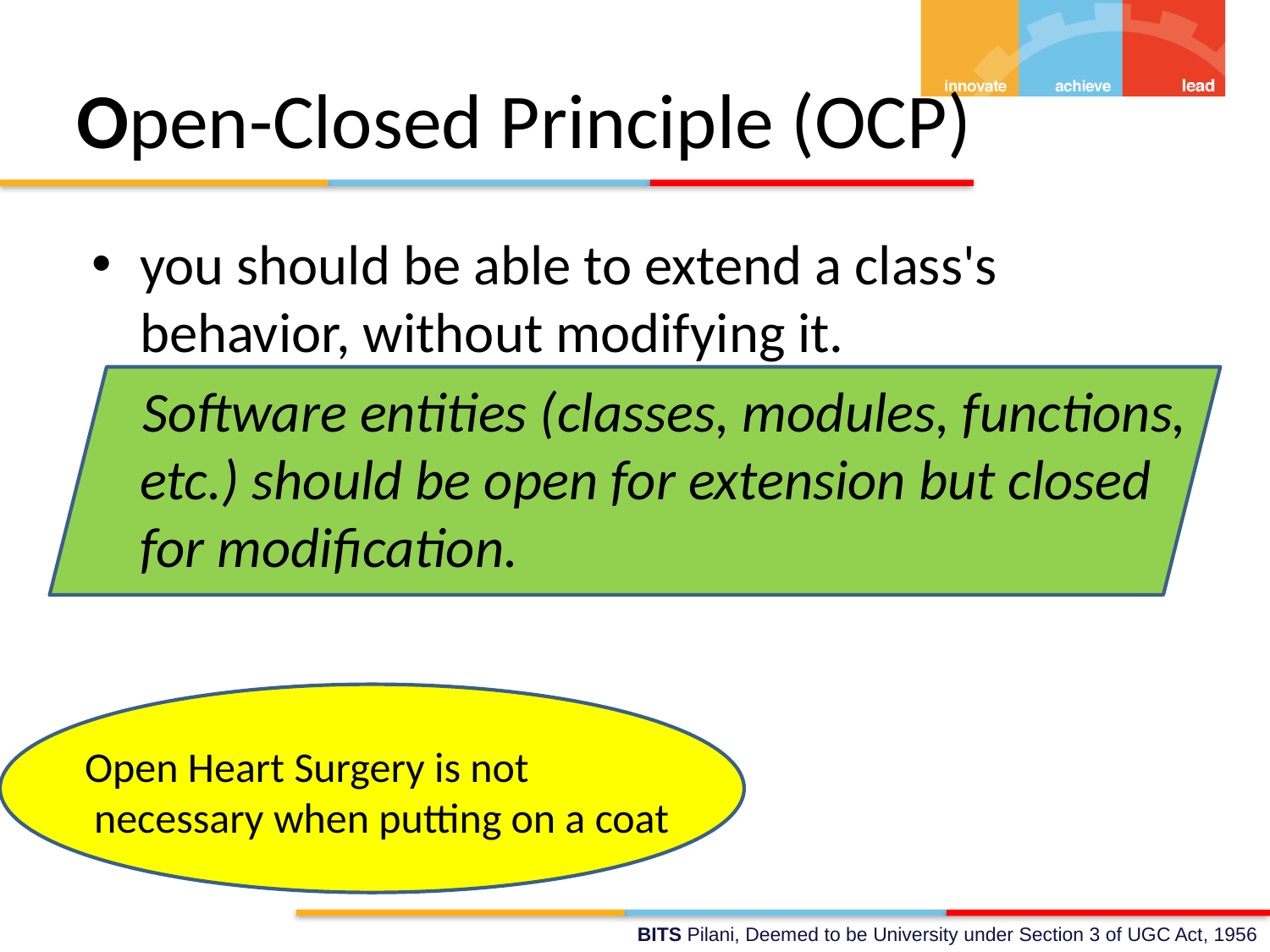

# Open-Closed Principle (OCP)
you should be able to extend a class's behavior, without modifying it.
Software entities (classes, modules, functions, etc.) should be open for extension but closed for modification.

Open Heart Surgery is not necessary when putting on a coat